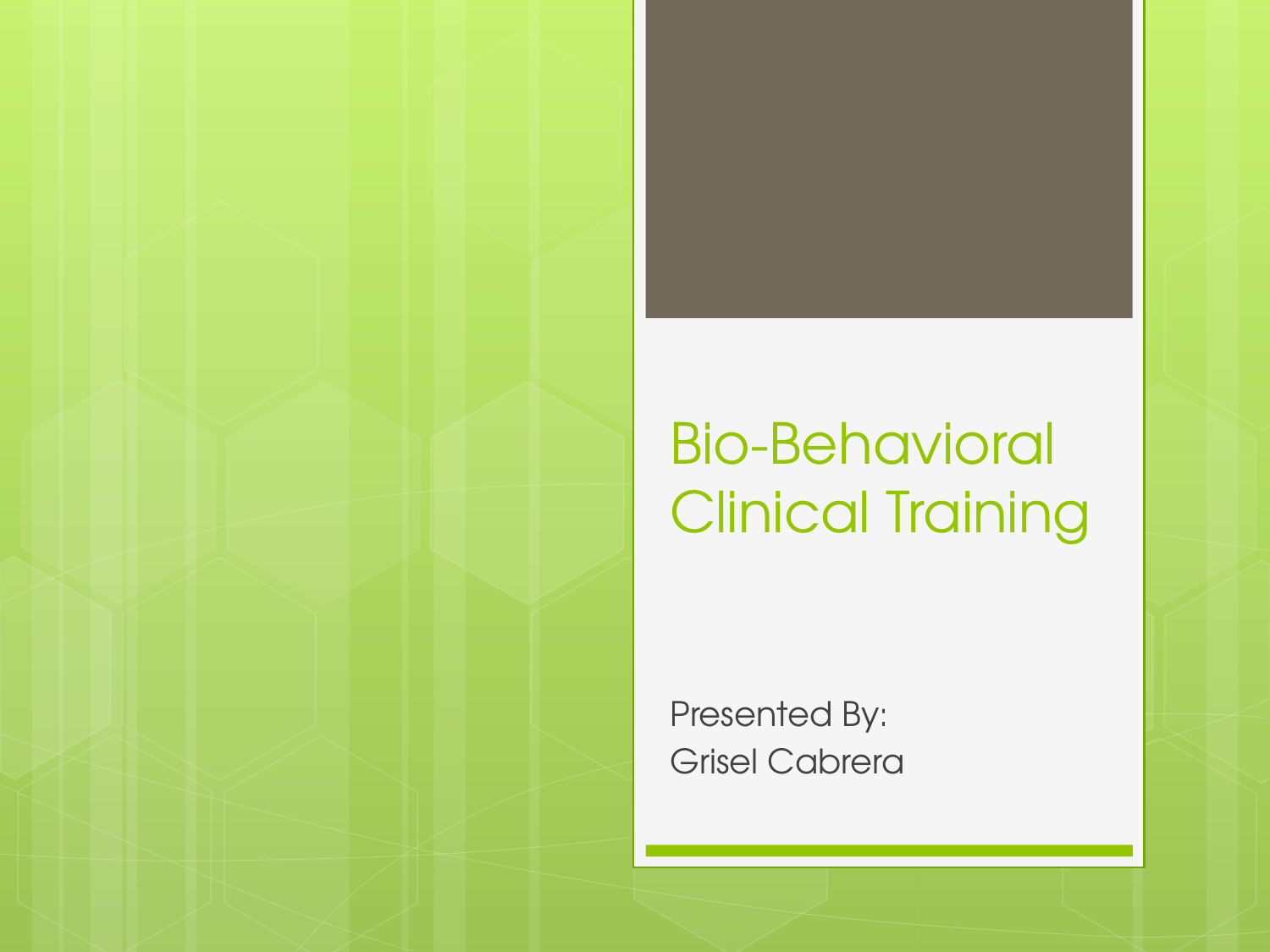

# Bio-Behavioral Clinical Training

Presented By:
Grisel Cabrera